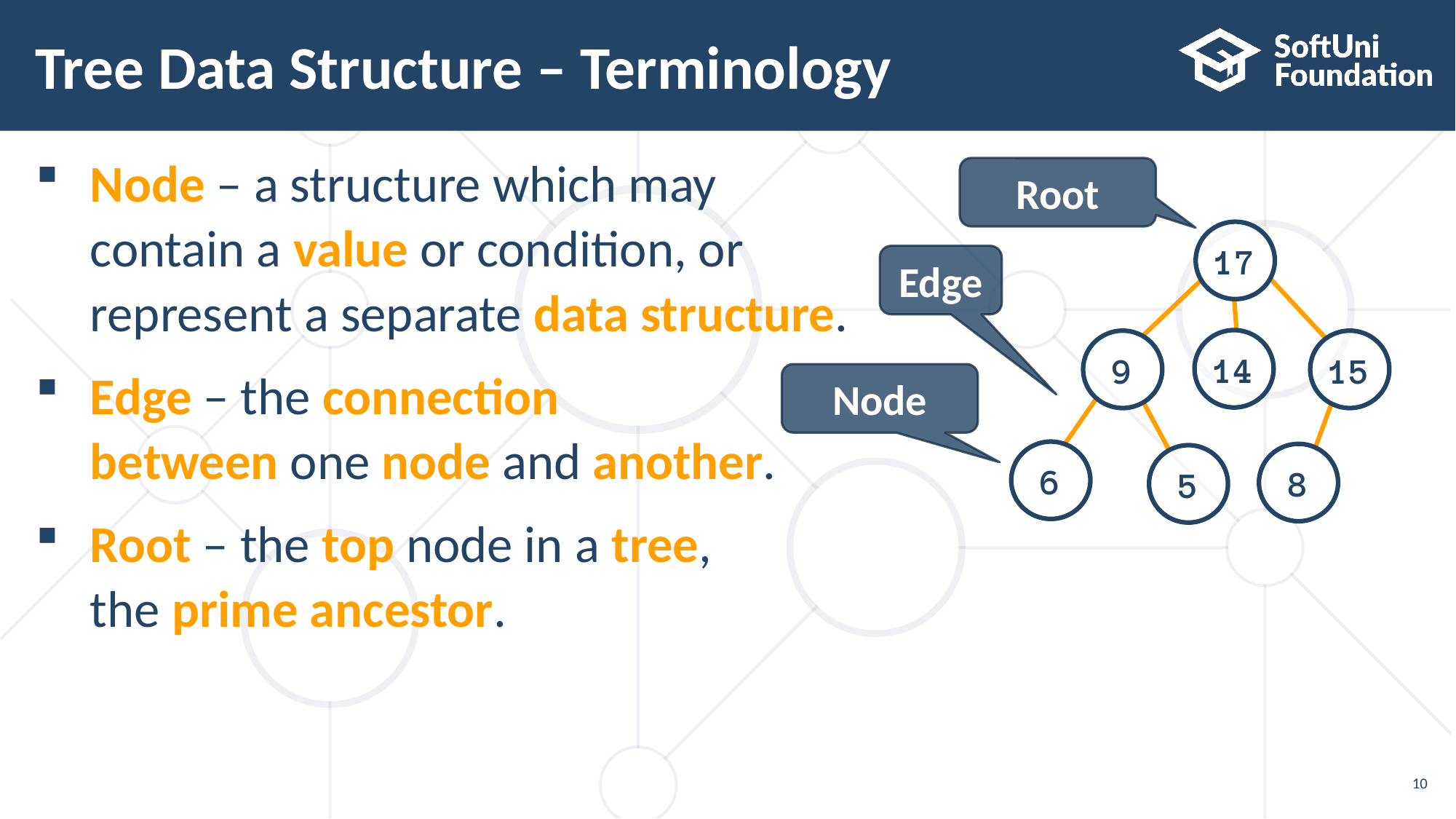

# Tree Data Structure – Terminology
Node – a structure which may                                                   contain a value or condition, or                                           represent a separate data structure.
Edge – the connection                                                           between one node and another.
Root – the top node in a tree,                                                         the prime ancestor.
Root
17

14
9
15

6
8
5
Edge
Node
10